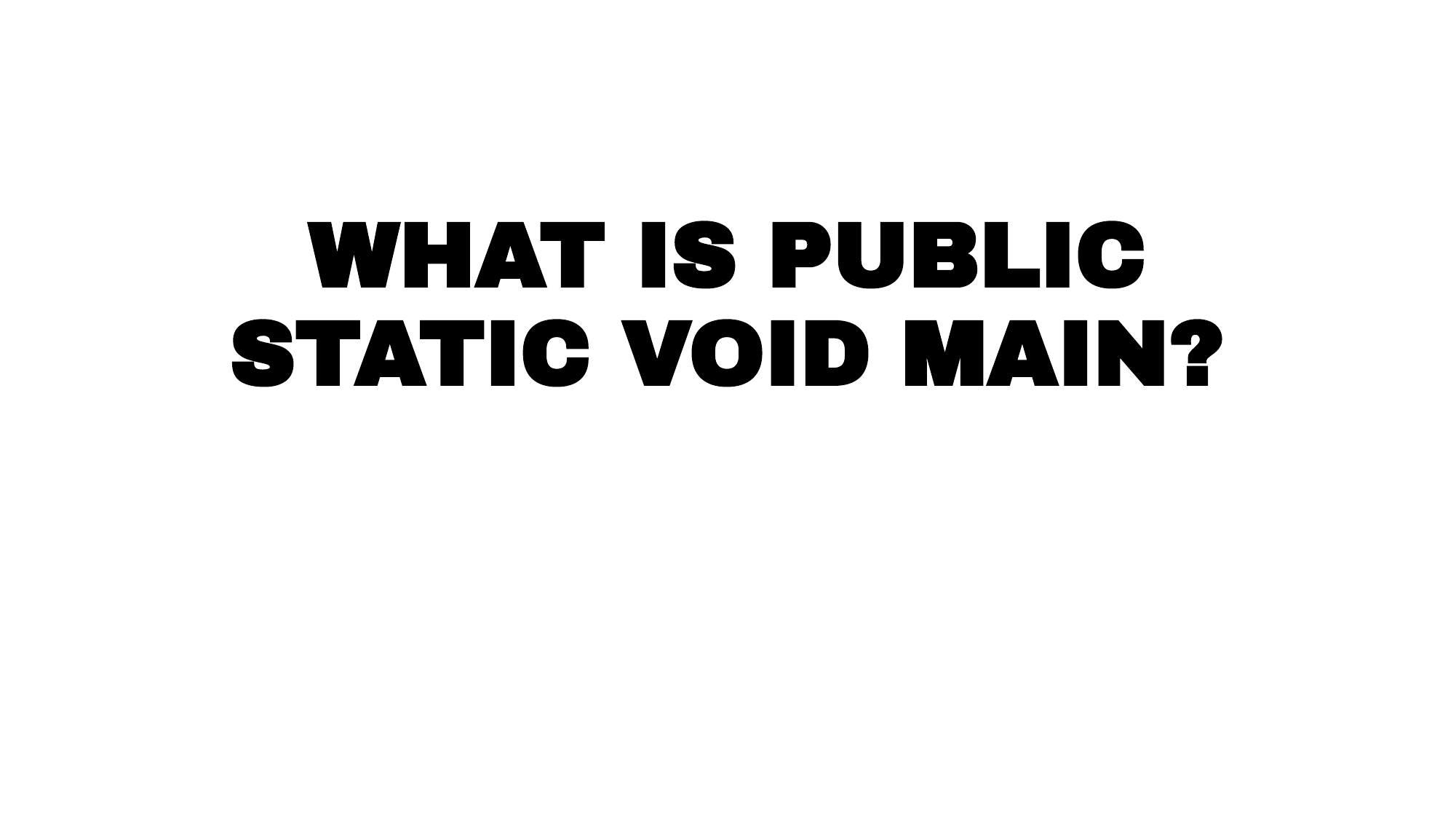

# WHAT IS PUBLIC STATIC VOID MAIN?